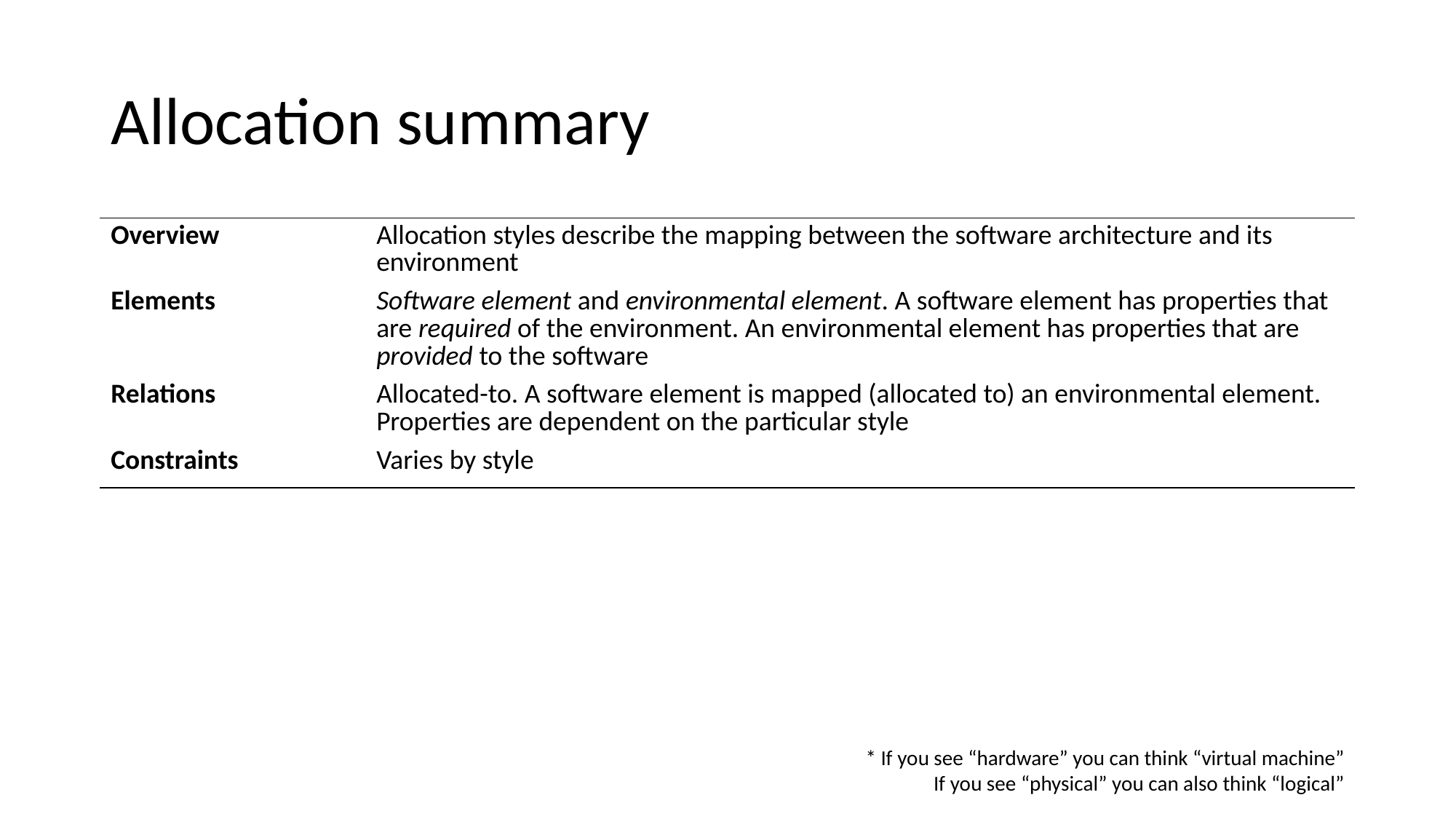

# Allocation summary
| Overview | Allocation styles describe the mapping between the software architecture and its environment |
| --- | --- |
| Elements | Software element and environmental element. A software element has properties that are required of the environment. An environmental element has properties that are provided to the software |
| Relations | Allocated-to. A software element is mapped (allocated to) an environmental element. Properties are dependent on the particular style |
| Constraints | Varies by style |
* If you see “hardware” you can think “virtual machine”
If you see “physical” you can also think “logical”